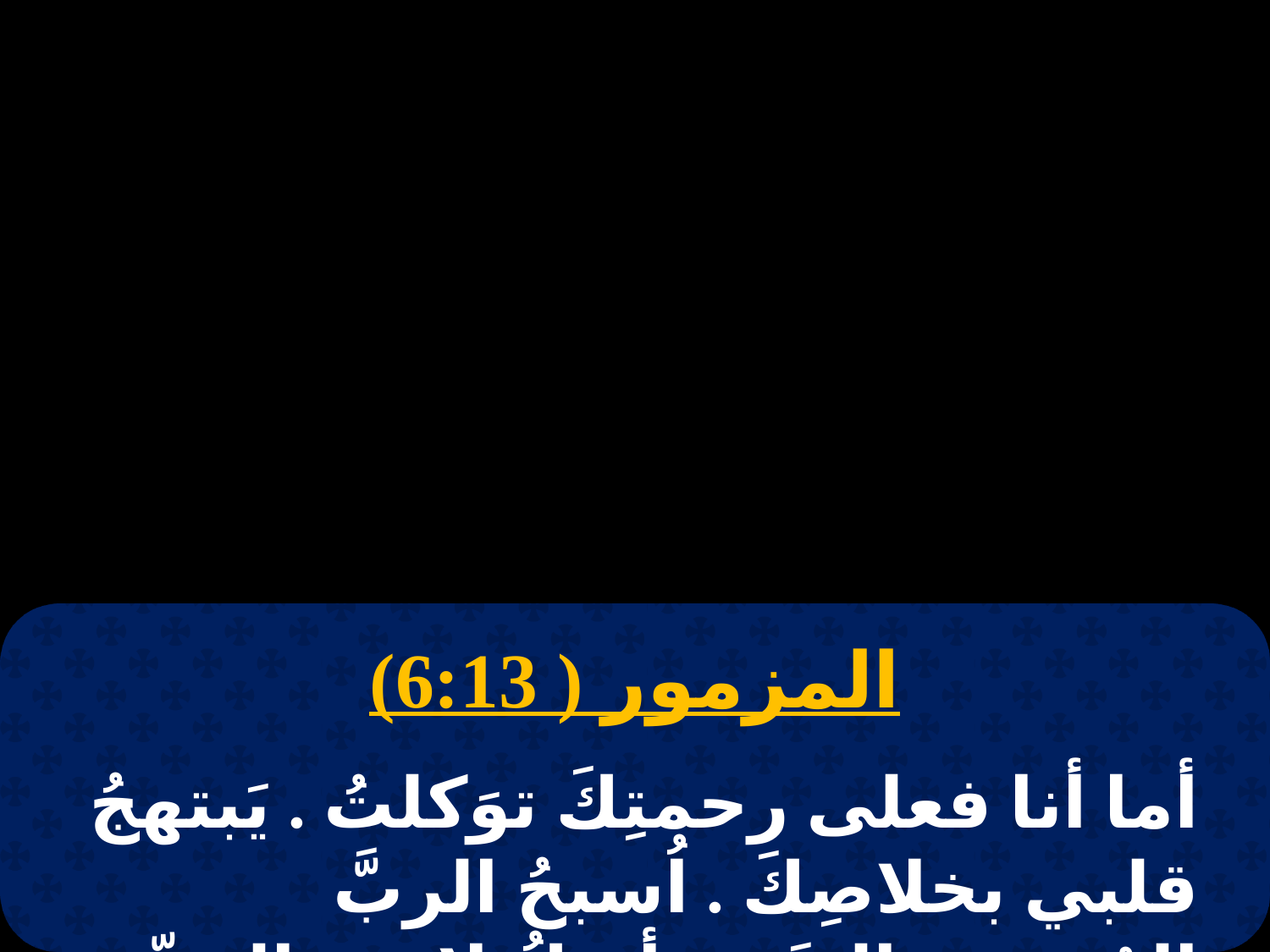

المزمور ( 6:13)
أما أنا فعلى رحمتِكَ توَكلتُ . يَبتهجُ قلبي بخلاصِكَ . اُسبحُ الربَّ المُحسِنَ إليَّ . و أرتلُ لاسمِ الربِّ العالي .